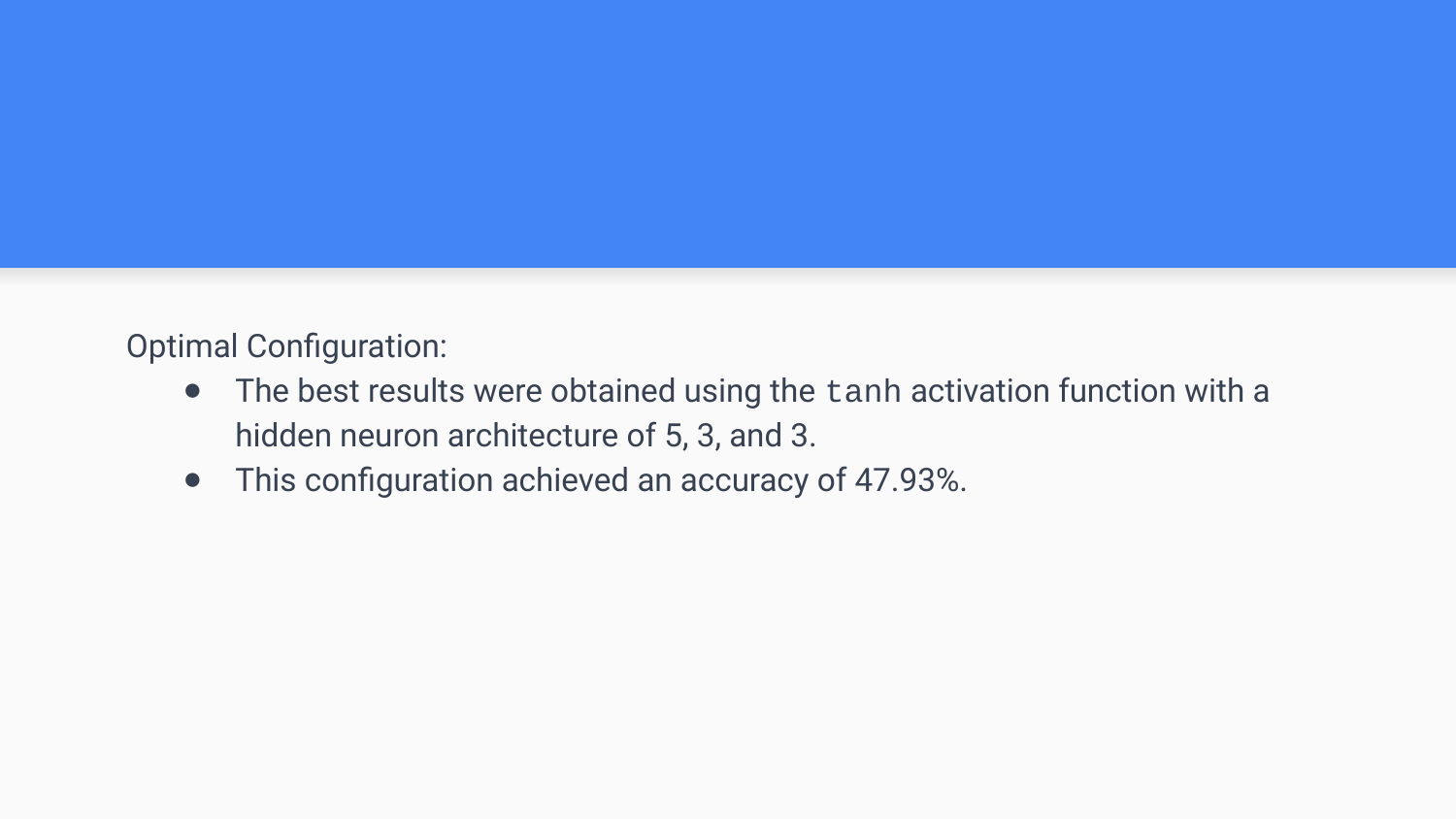

Optimal Configuration:
The best results were obtained using the tanh activation function with a hidden neuron architecture of 5, 3, and 3.
This configuration achieved an accuracy of 47.93%.